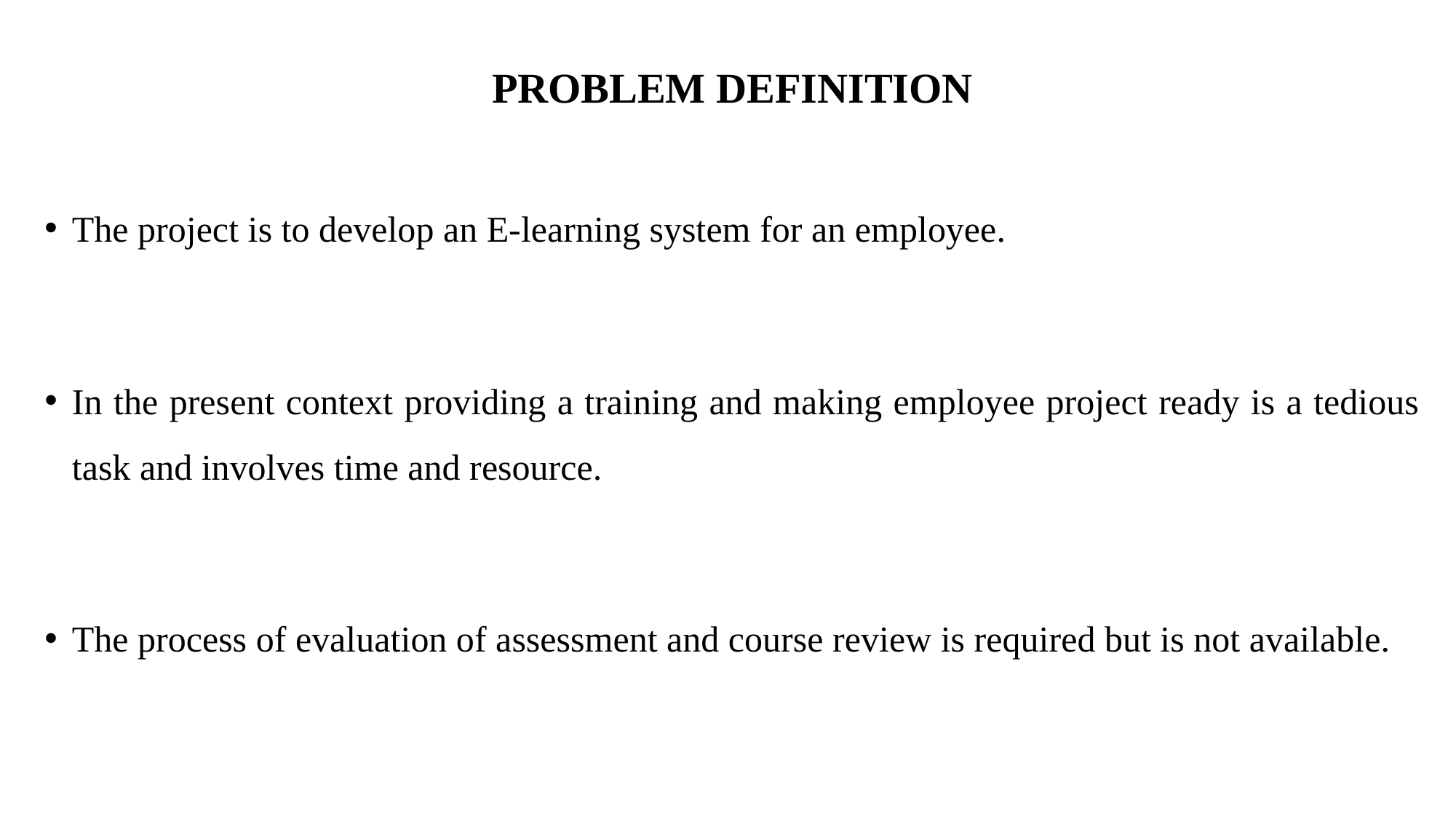

# PROBLEM DEFINITION
The project is to develop an E-learning system for an employee.

In the present context providing a training and making employee project ready is a tedious task and involves time and resource.

The process of evaluation of assessment and course review is required but is not available.